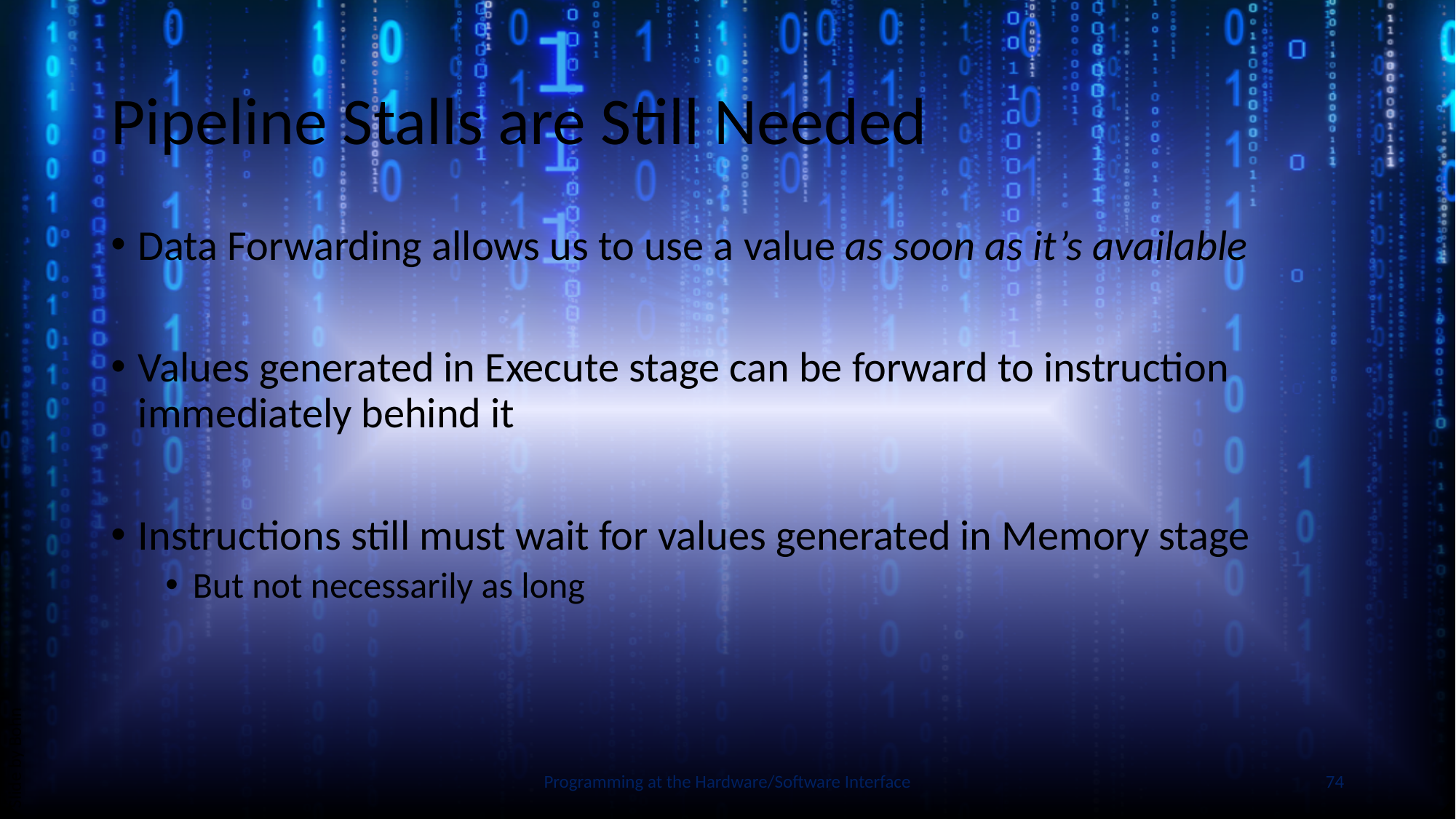

# Pipeline Stalls are Still Needed
Data Forwarding allows us to use a value as soon as it’s available

Values generated in Execute stage can be forward to instruction immediately behind it

Instructions still must wait for values generated in Memory stage
But not necessarily as long
Slide by Bohn
Programming at the Hardware/Software Interface
74